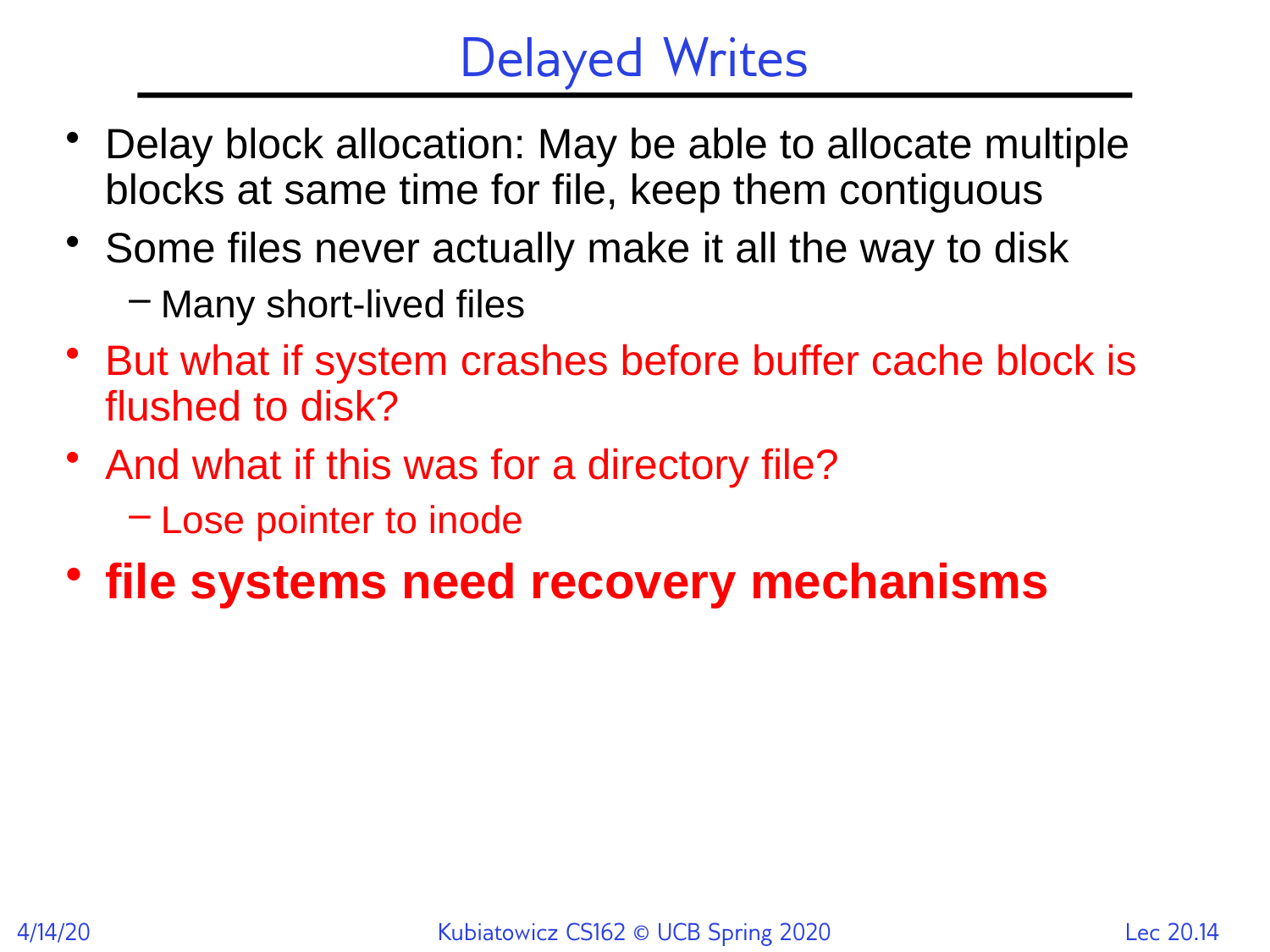

# Delayed Writes
Delay block allocation: May be able to allocate multiple blocks at same time for file, keep them contiguous
Some files never actually make it all the way to disk
Many short-lived files
But what if system crashes before buffer cache block is flushed to disk?
And what if this was for a directory file?
Lose pointer to inode
file systems need recovery mechanisms